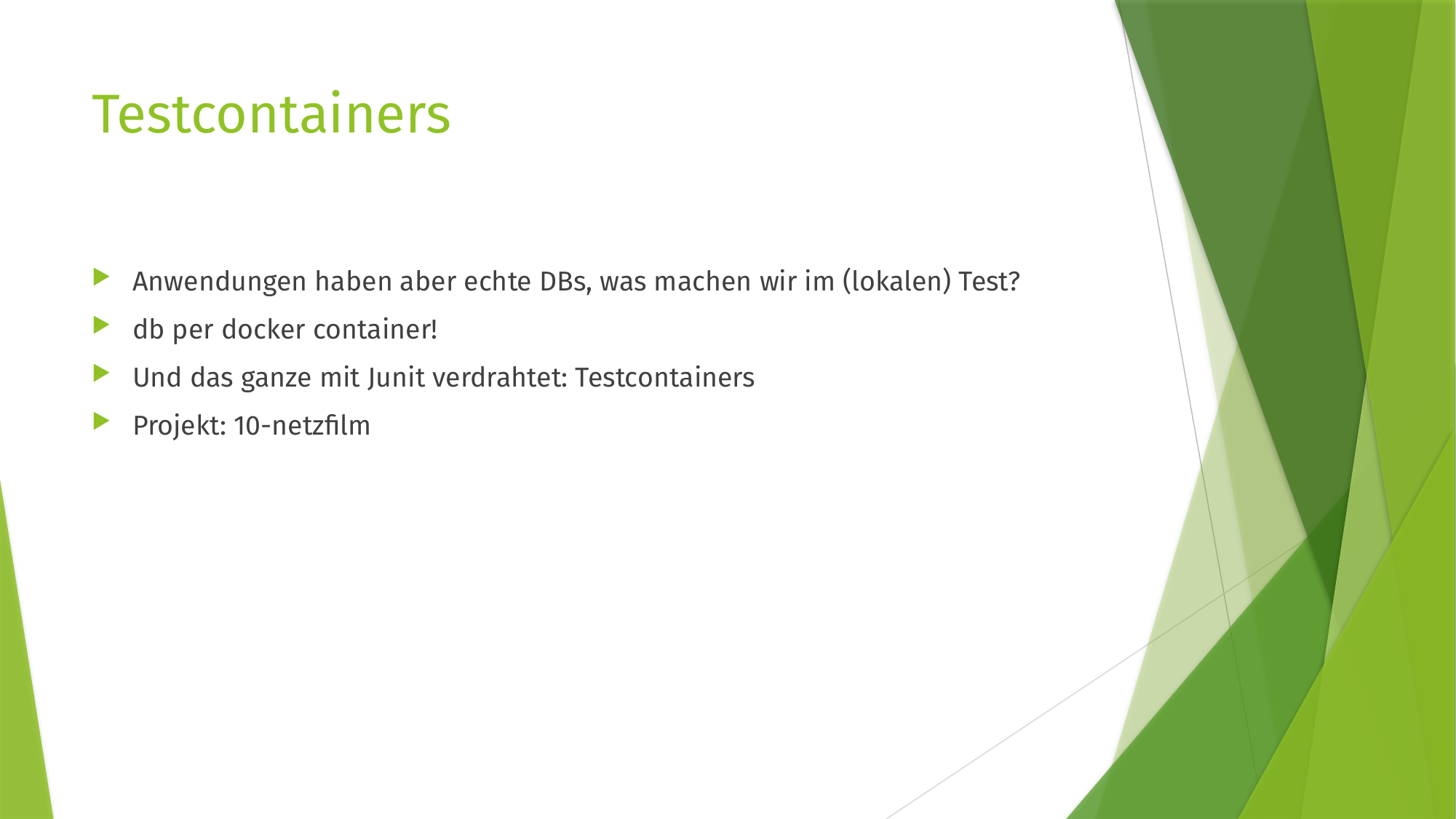

# Testcontainers
Anwendungen haben aber echte DBs, was machen wir im (lokalen) Test?
db per docker container!
Und das ganze mit Junit verdrahtet: Testcontainers
Projekt: 10-netzfilm